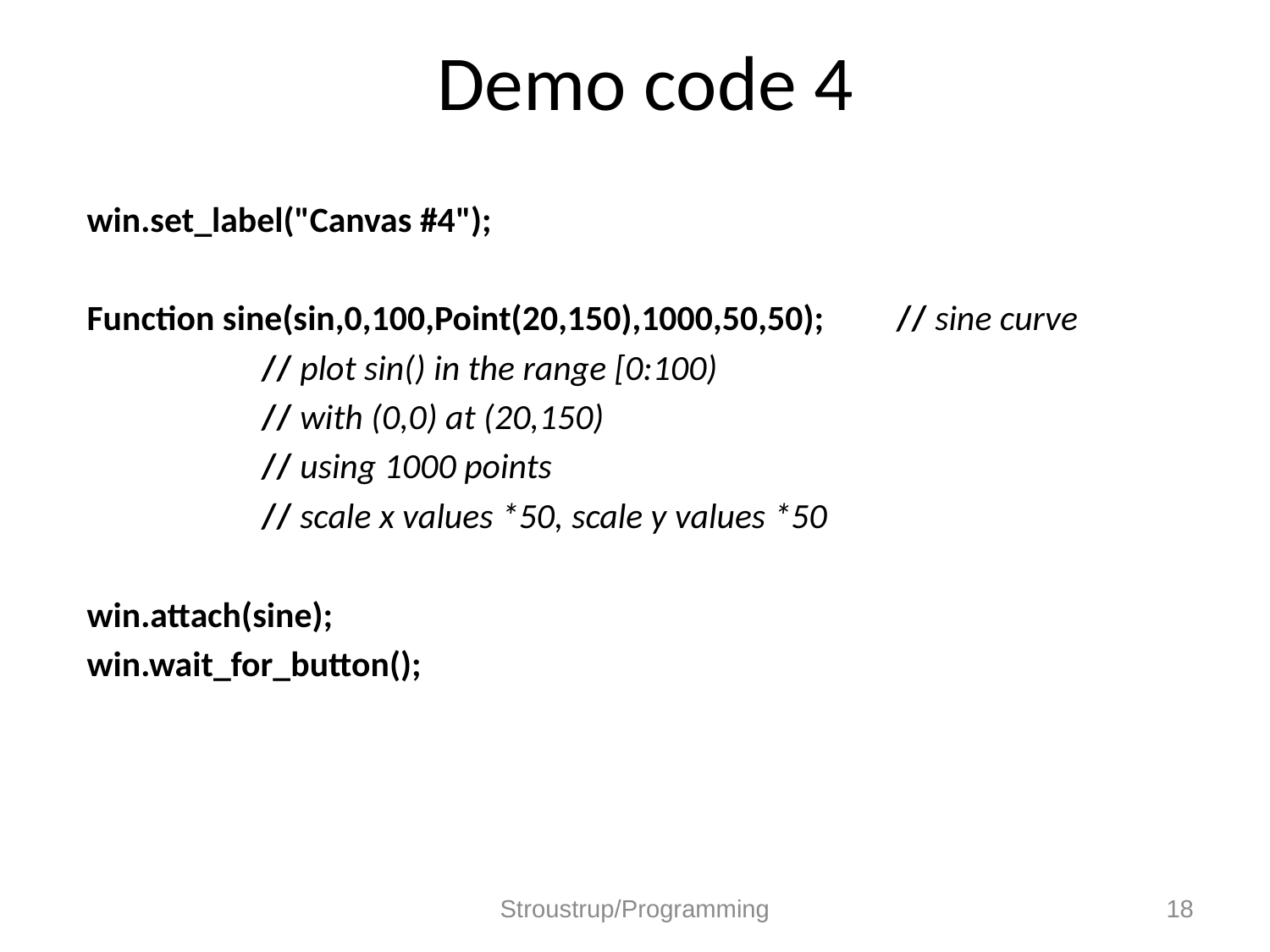

# Demo code 4
win.set_label("Canvas #4");

Function sine(sin,0,100,Point(20,150),1000,50,50); 	// sine curve
		// plot sin() in the range [0:100)
		// with (0,0) at (20,150)
		// using 1000 points
		// scale x values *50, scale y values *50

win.attach(sine);
win.wait_for_button();
Stroustrup/Programming
18